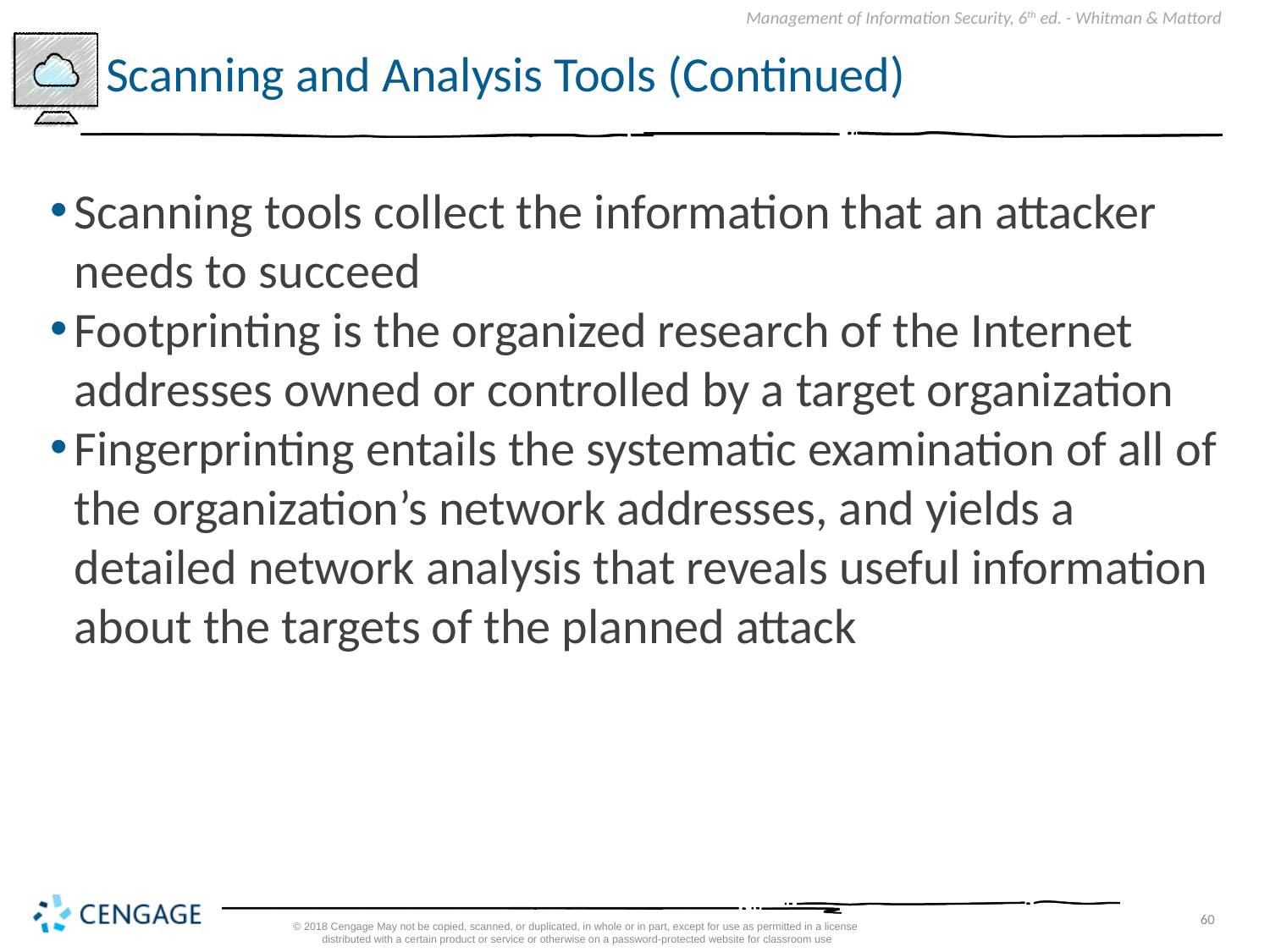

# Scanning and Analysis Tools (Continued)
Scanning tools collect the information that an attacker needs to succeed
Footprinting is the organized research of the Internet addresses owned or controlled by a target organization
Fingerprinting entails the systematic examination of all of the organization’s network addresses, and yields a detailed network analysis that reveals useful information about the targets of the planned attack